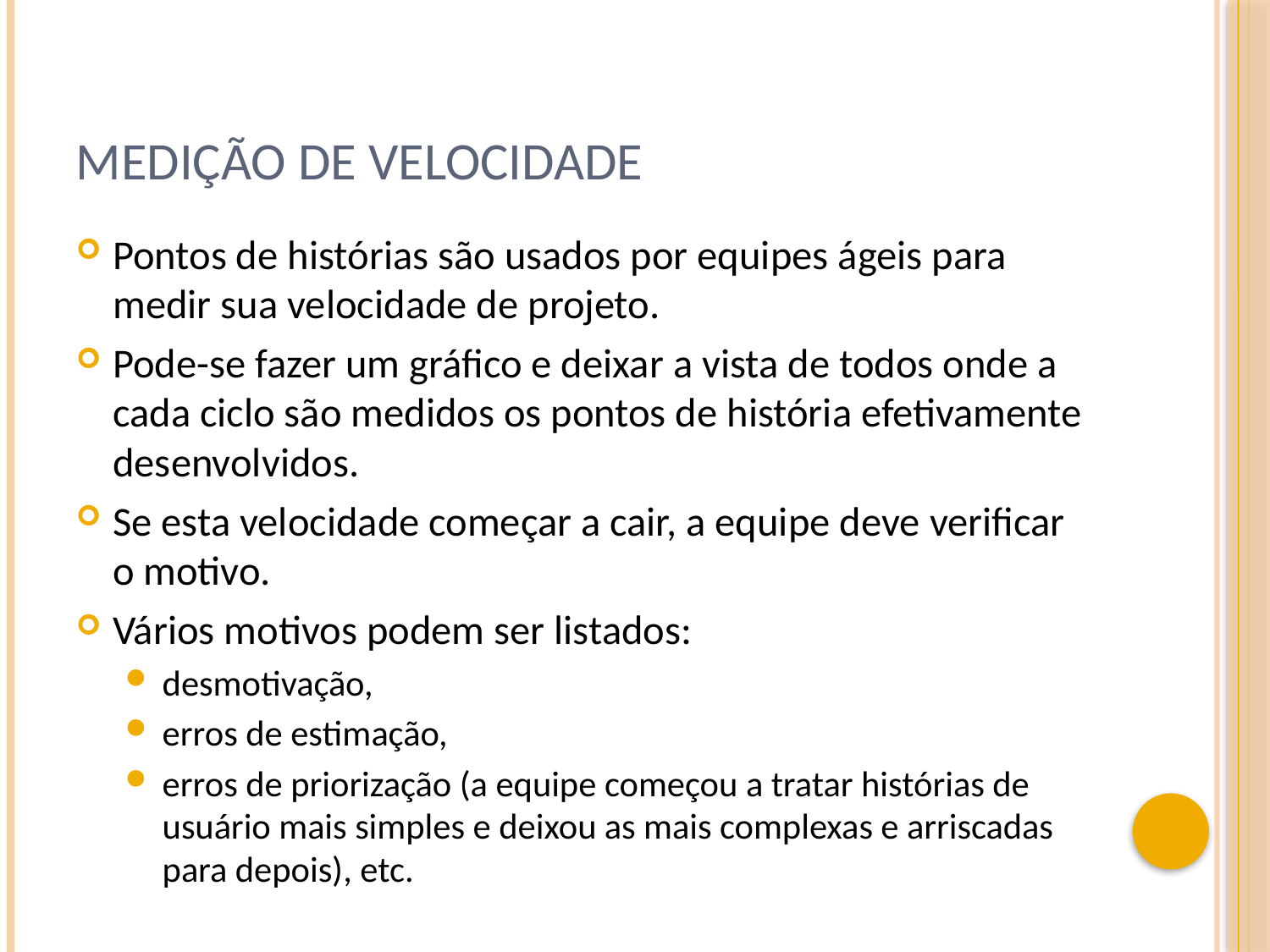

# Medição de Velocidade
Pontos de histórias são usados por equipes ágeis para medir sua velocidade de projeto.
Pode-se fazer um gráfico e deixar a vista de todos onde a cada ciclo são medidos os pontos de história efetivamente desenvolvidos.
Se esta velocidade começar a cair, a equipe deve verificar o motivo.
Vários motivos podem ser listados:
desmotivação,
erros de estimação,
erros de priorização (a equipe começou a tratar histórias de usuário mais simples e deixou as mais complexas e arriscadas para depois), etc.